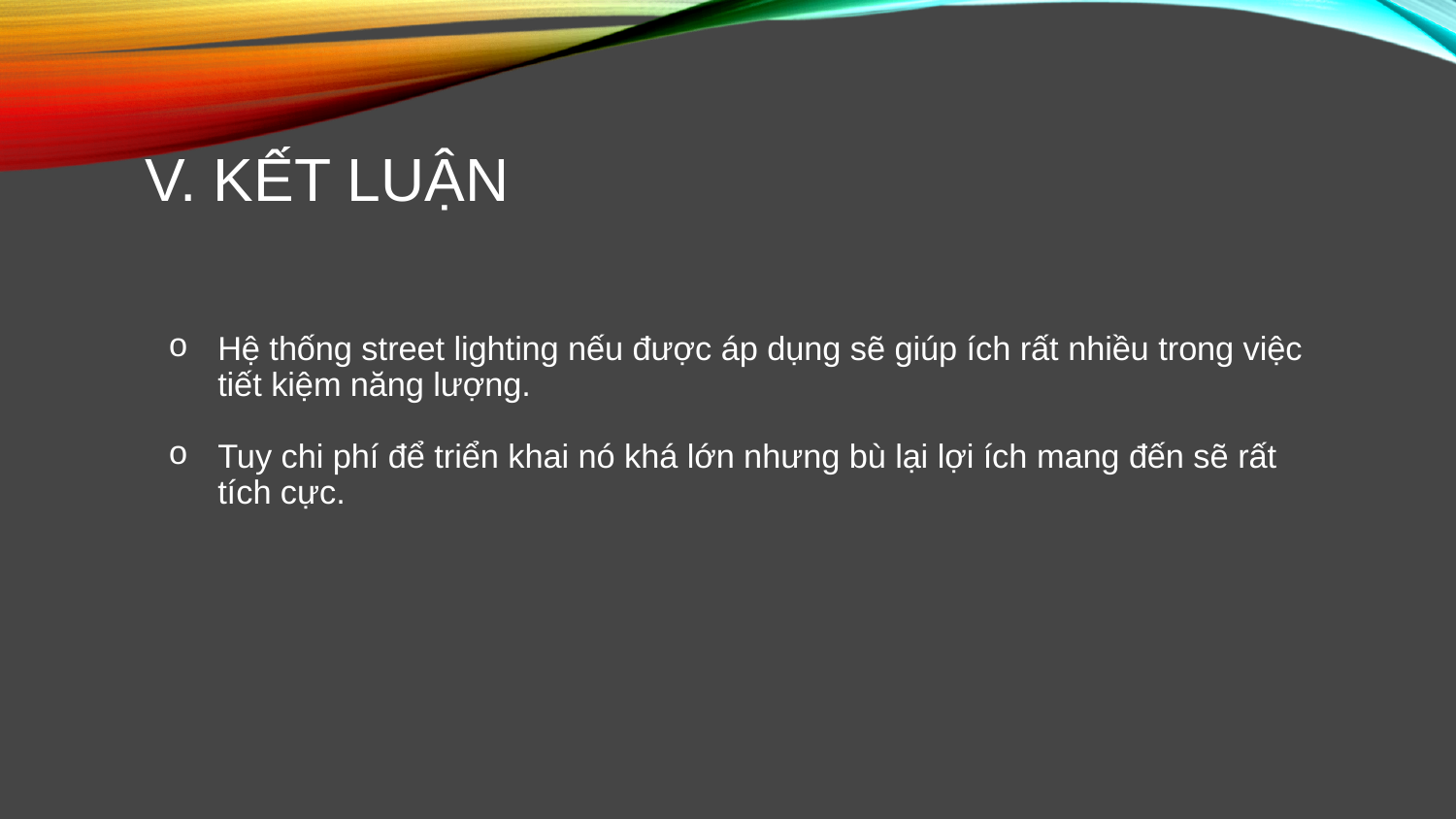

# V. Kết Luận
Hệ thống street lighting nếu được áp dụng sẽ giúp ích rất nhiều trong việc tiết kiệm năng lượng.

Tuy chi phí để triển khai nó khá lớn nhưng bù lại lợi ích mang đến sẽ rất tích cực.